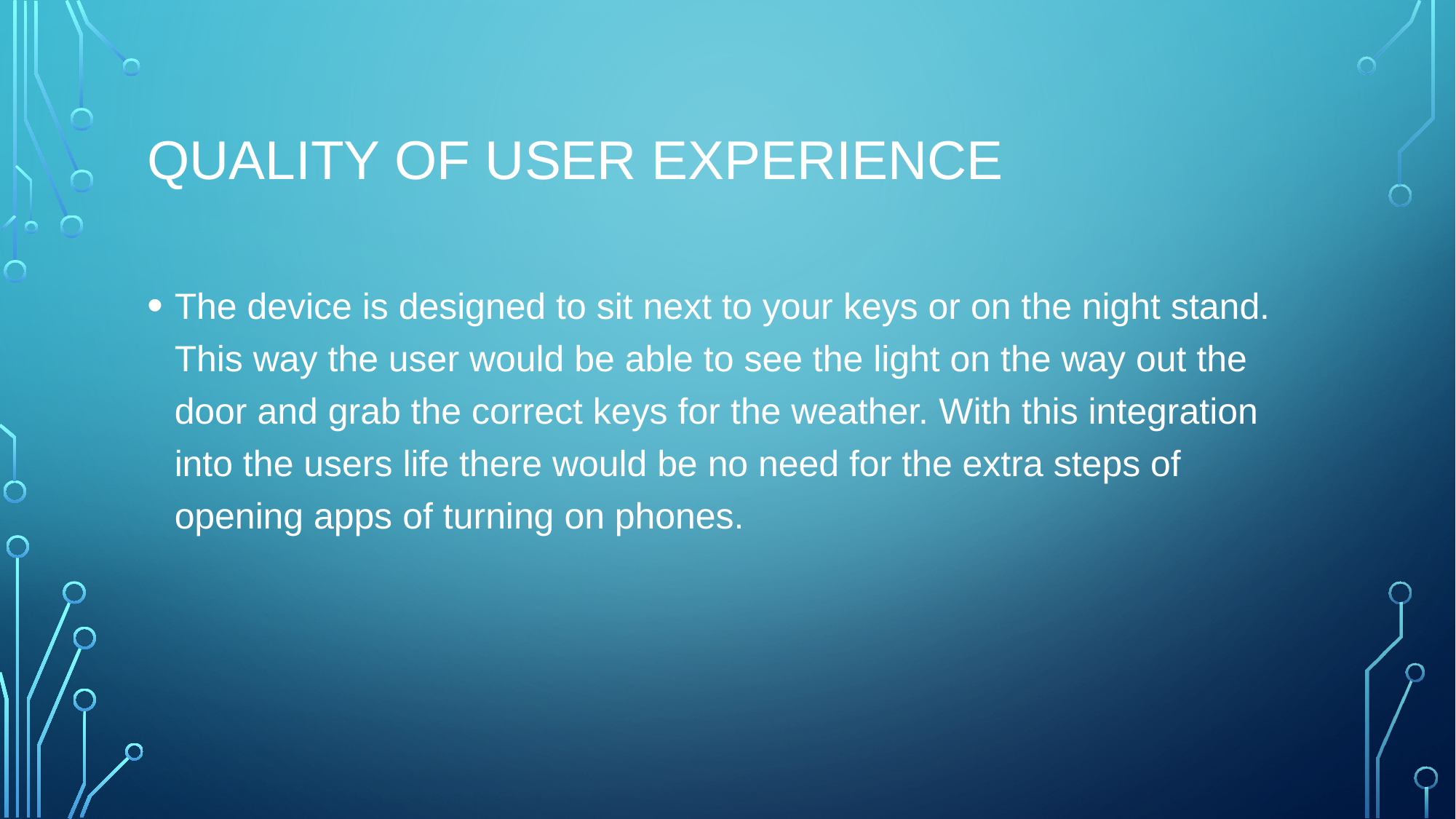

# Quality of user experience
The device is designed to sit next to your keys or on the night stand. This way the user would be able to see the light on the way out the door and grab the correct keys for the weather. With this integration into the users life there would be no need for the extra steps of opening apps of turning on phones.